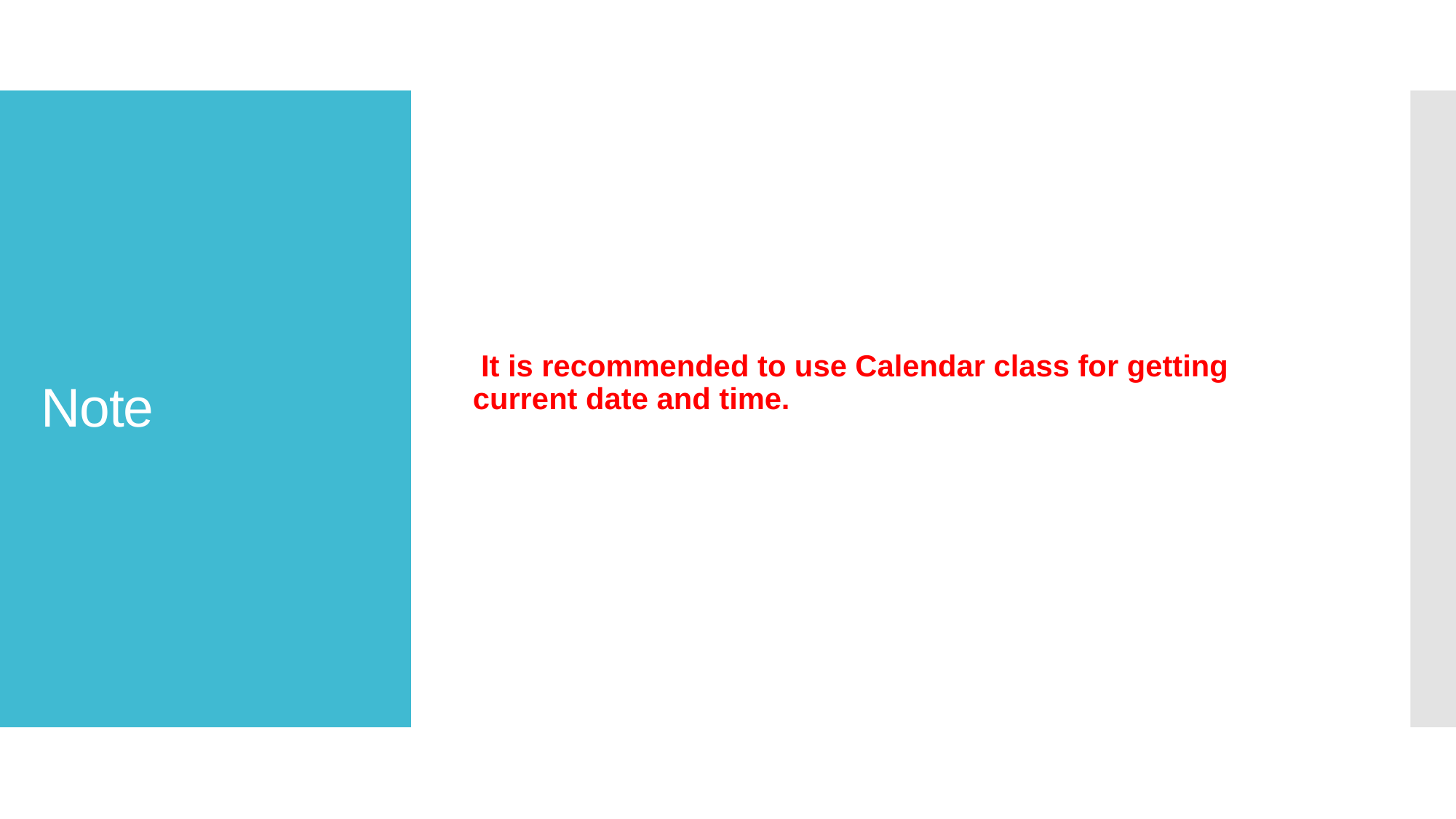

It is recommended to use Calendar class for getting current date and time.

# Note